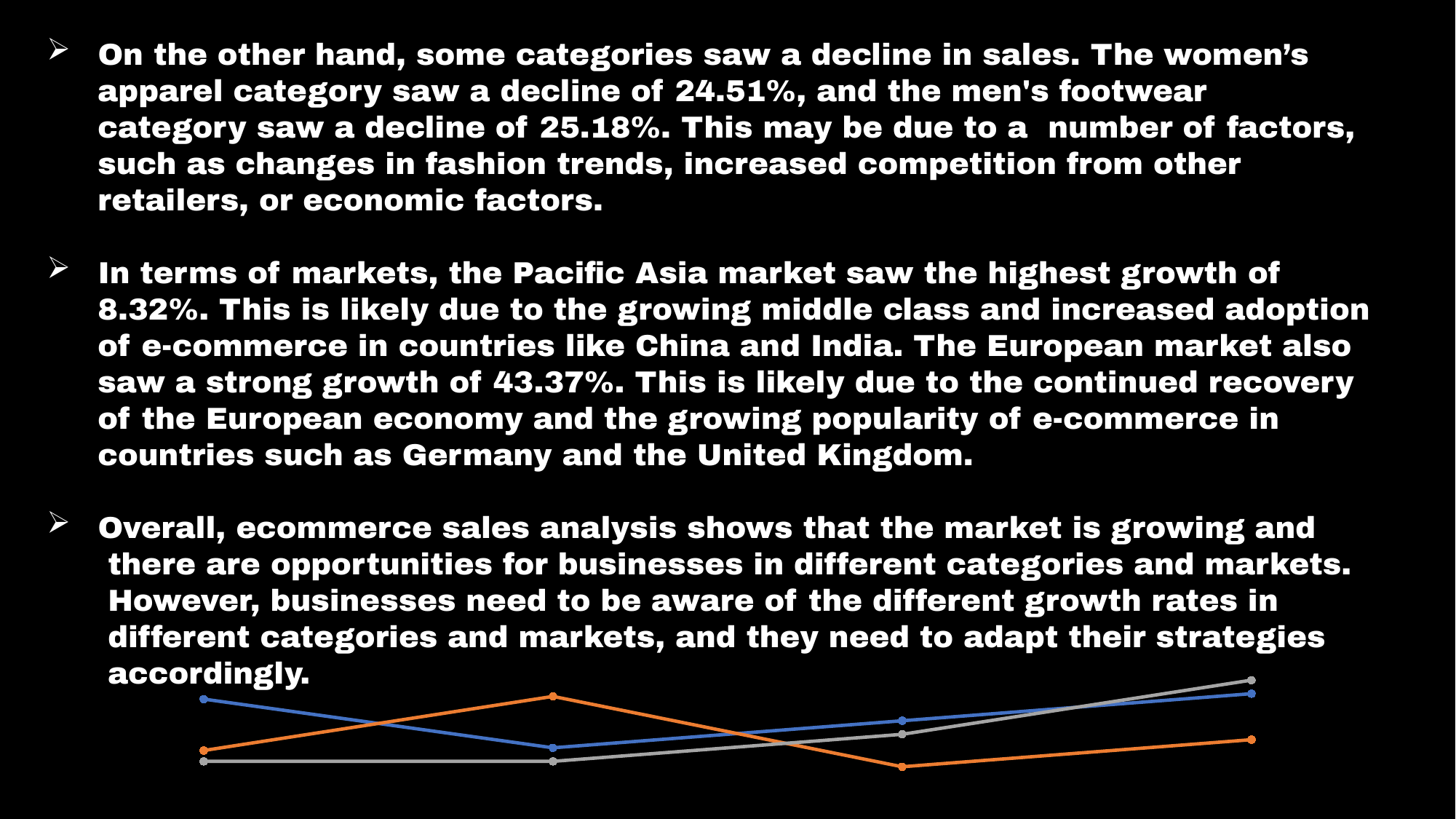

On the other hand, some categories saw a decline in sales. The women’s
     apparel category saw a decline of 24.51%, and the men's footwear
     category saw a decline of 25.18%. This may be due to a  number of factors,
     such as changes in fashion trends, increased competition from other
     retailers, or economic factors.

 In terms of markets, the Pacific Asia market saw the highest growth of
     8.32%. This is likely due to the growing middle class and increased adoption
     of e-commerce in countries like China and India. The European market also
     saw a strong growth of 43.37%. This is likely due to the continued recovery
     of the European economy and the growing popularity of e-commerce in
     countries such as Germany and the United Kingdom.

 Overall, ecommerce sales analysis shows that the market is growing and
      there are opportunities for businesses in different categories and markets.
      However, businesses need to be aware of the different growth rates in
      different categories and markets, and they need to adapt their strategies
      accordingly.

### Chart

| Category | Series 1 | Series 2 | Series 3 |
|---|---|---|---|
| Category 1 | 4.3 | 2.4 | 2.0 |
| Category 2 | 2.5 | 4.4 | 2.0 |
| Category 3 | 3.5 | 1.8 | 3.0 |
| Category 4 | 4.5 | 2.8 | 5.0 |